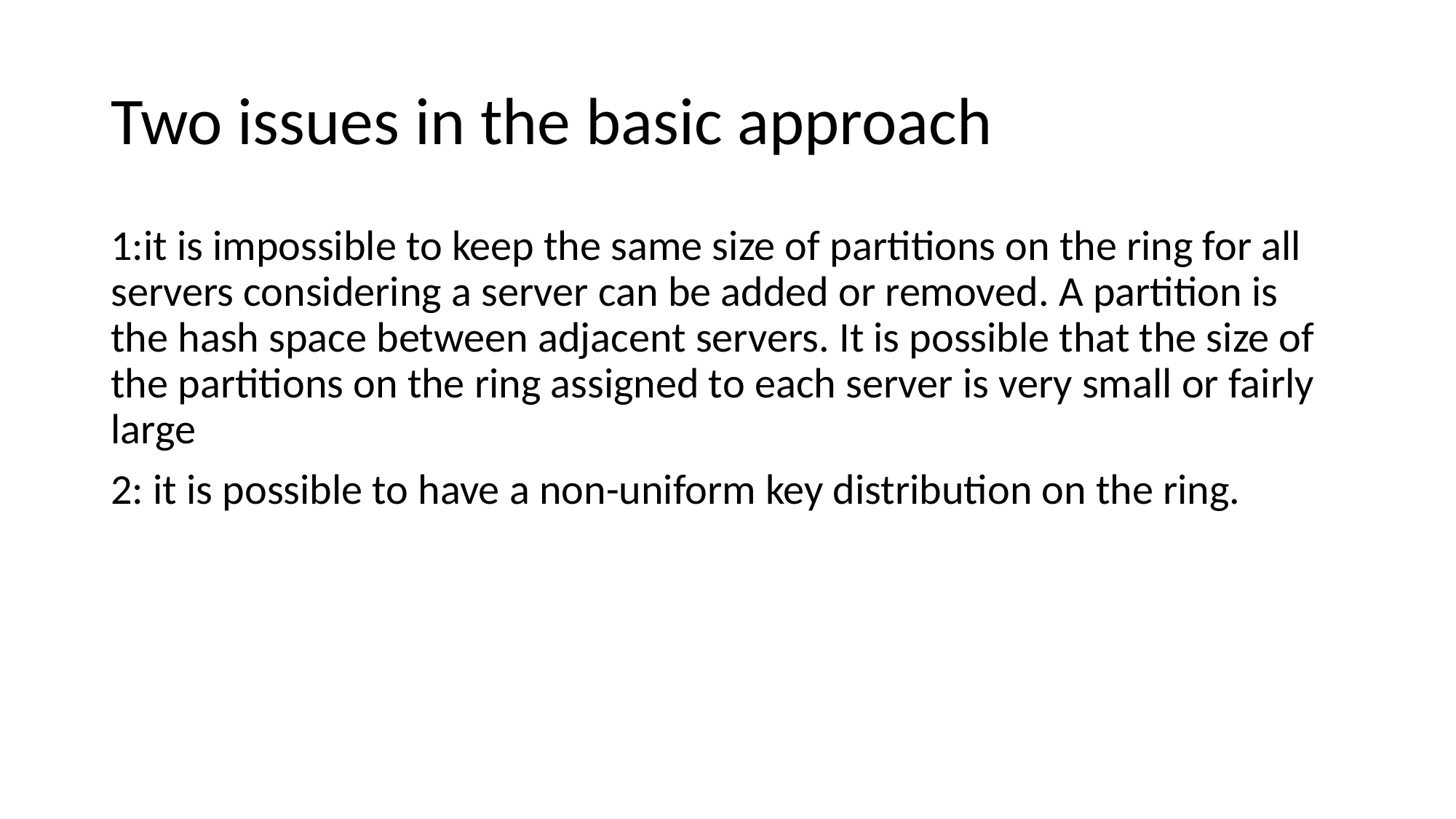

# Two issues in the basic approach
1:it is impossible to keep the same size of partitions on the ring for all servers considering a server can be added or removed. A partition is the hash space between adjacent servers. It is possible that the size of the partitions on the ring assigned to each server is very small or fairly large
2: it is possible to have a non-uniform key distribution on the ring.